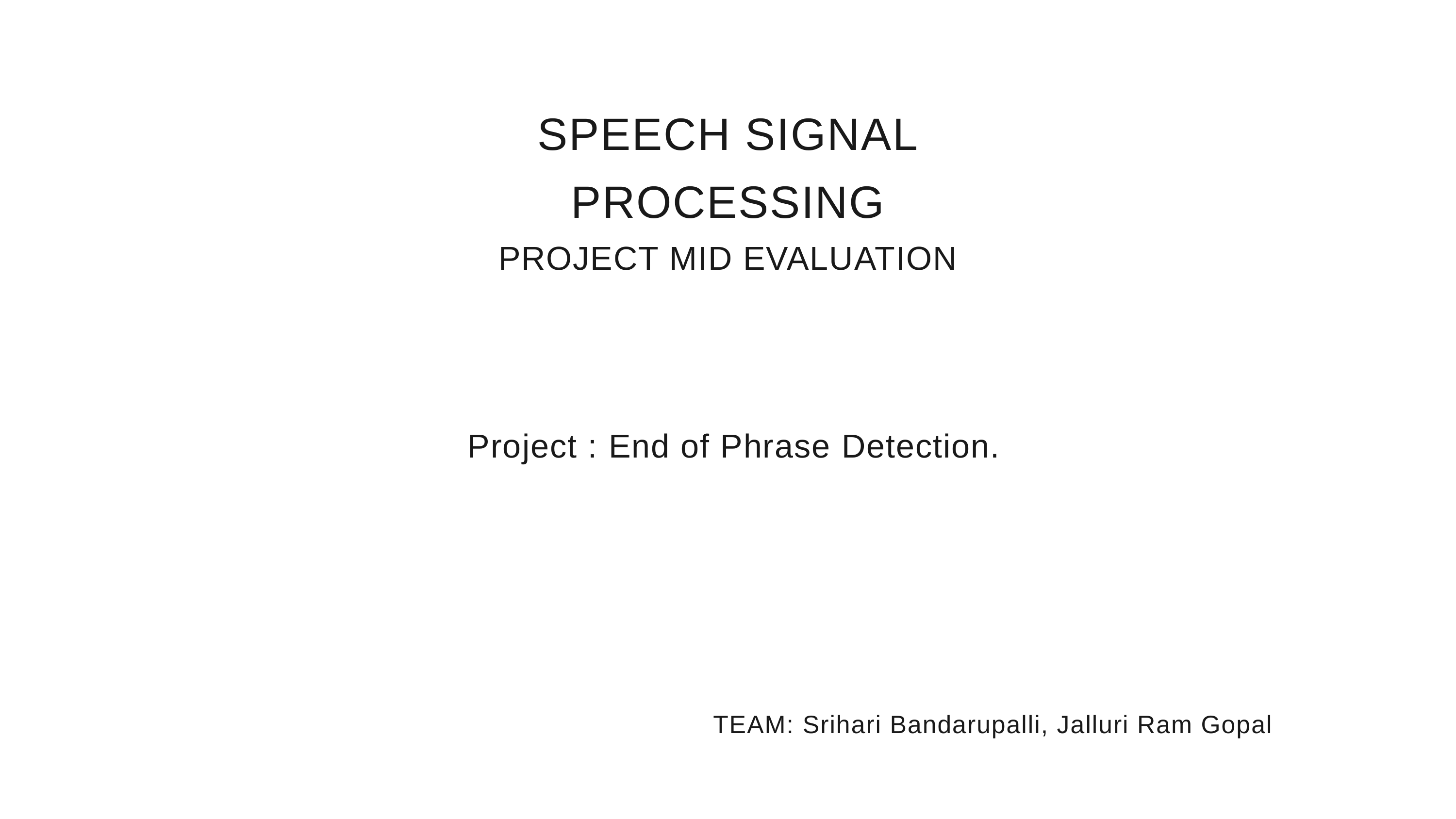

SPEECH SIGNAL PROCESSING
PROJECT MID EVALUATION
03
Project : End of Phrase Detection.
06
04
05
TEAM: Srihari Bandarupalli, Jalluri Ram Gopal